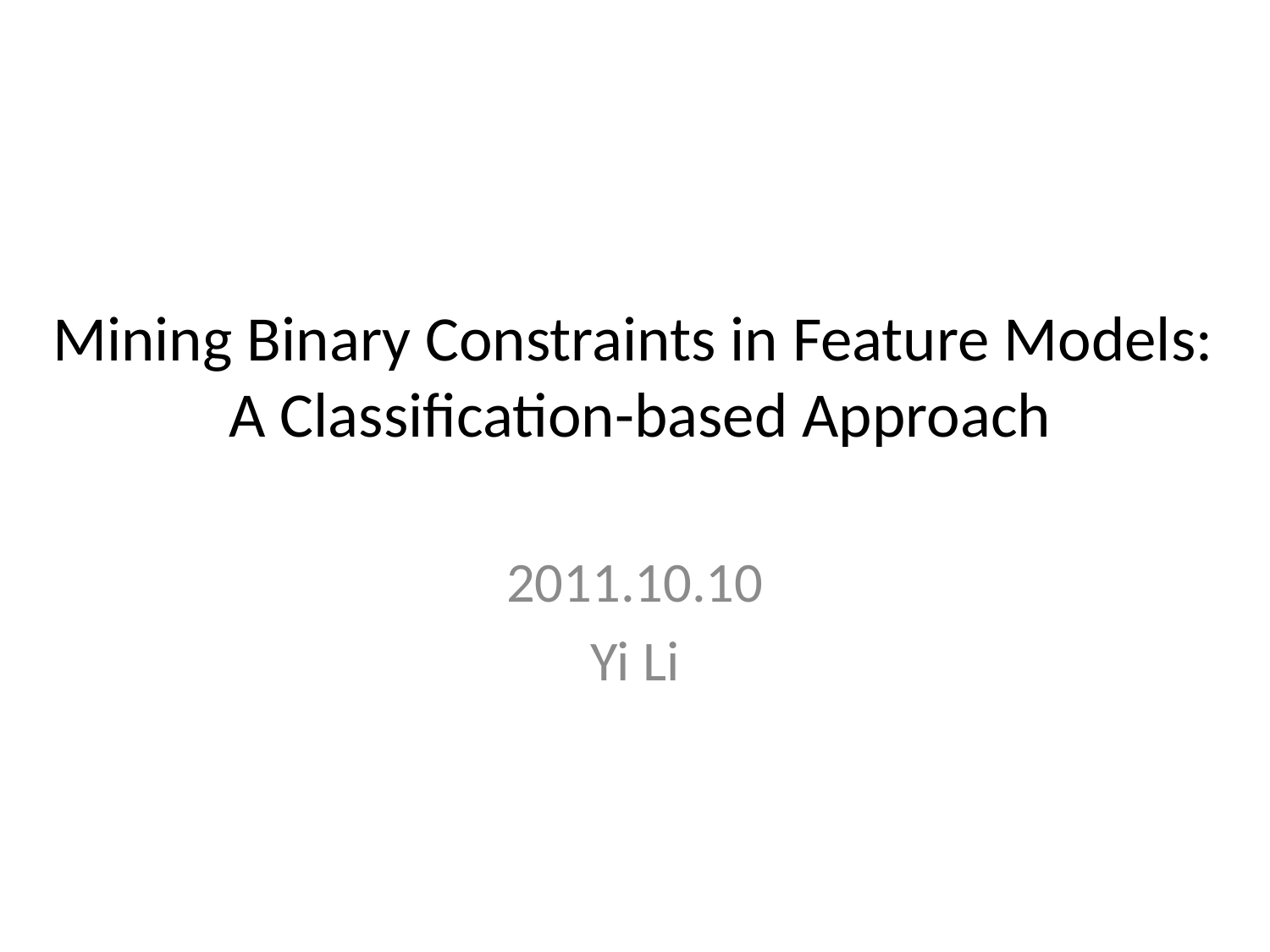

# Mining Binary Constraints in Feature Models: A Classification-based Approach
2011.10.10
Yi Li